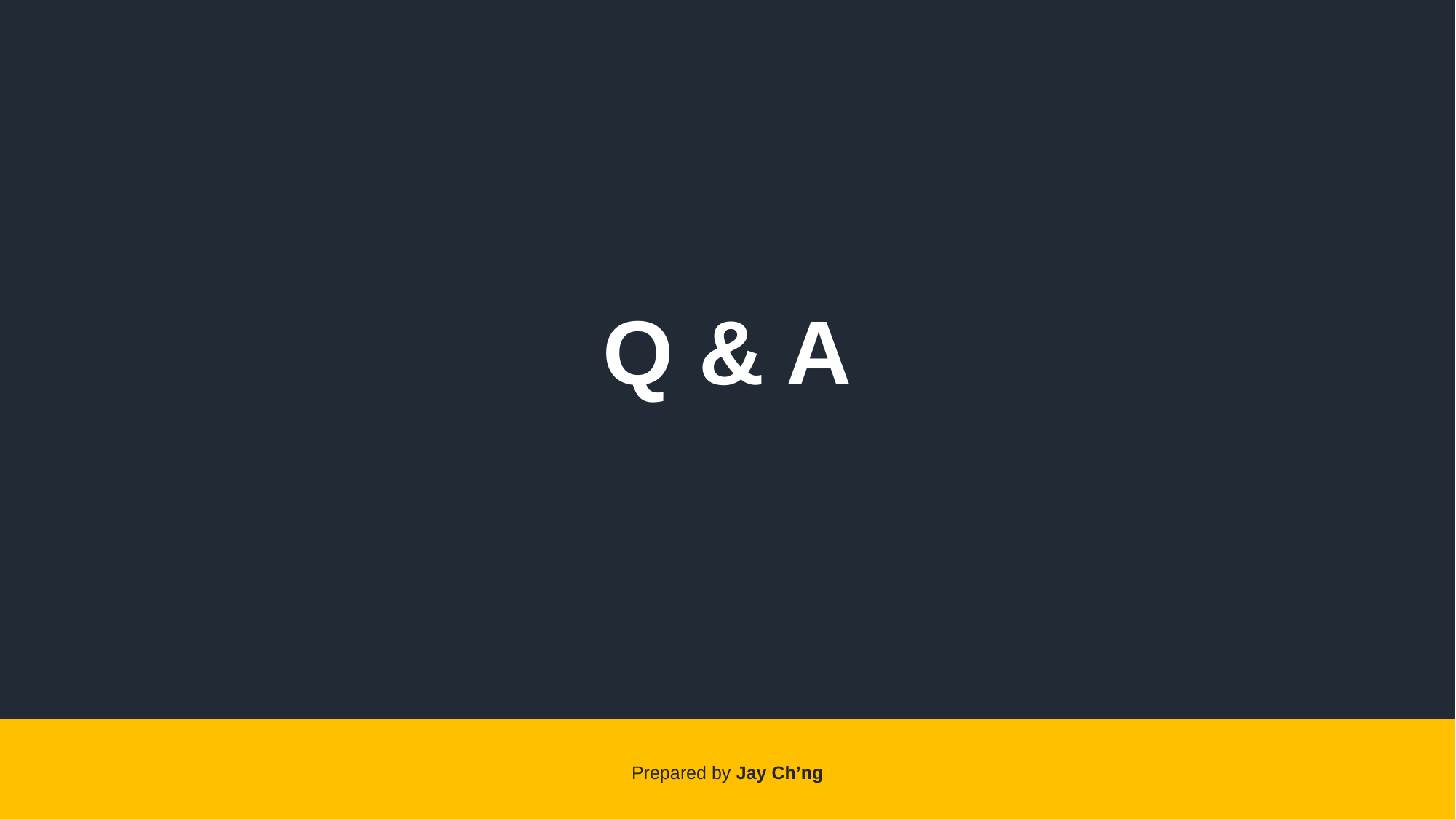

Q & A

Prepared by Jay Ch’ng